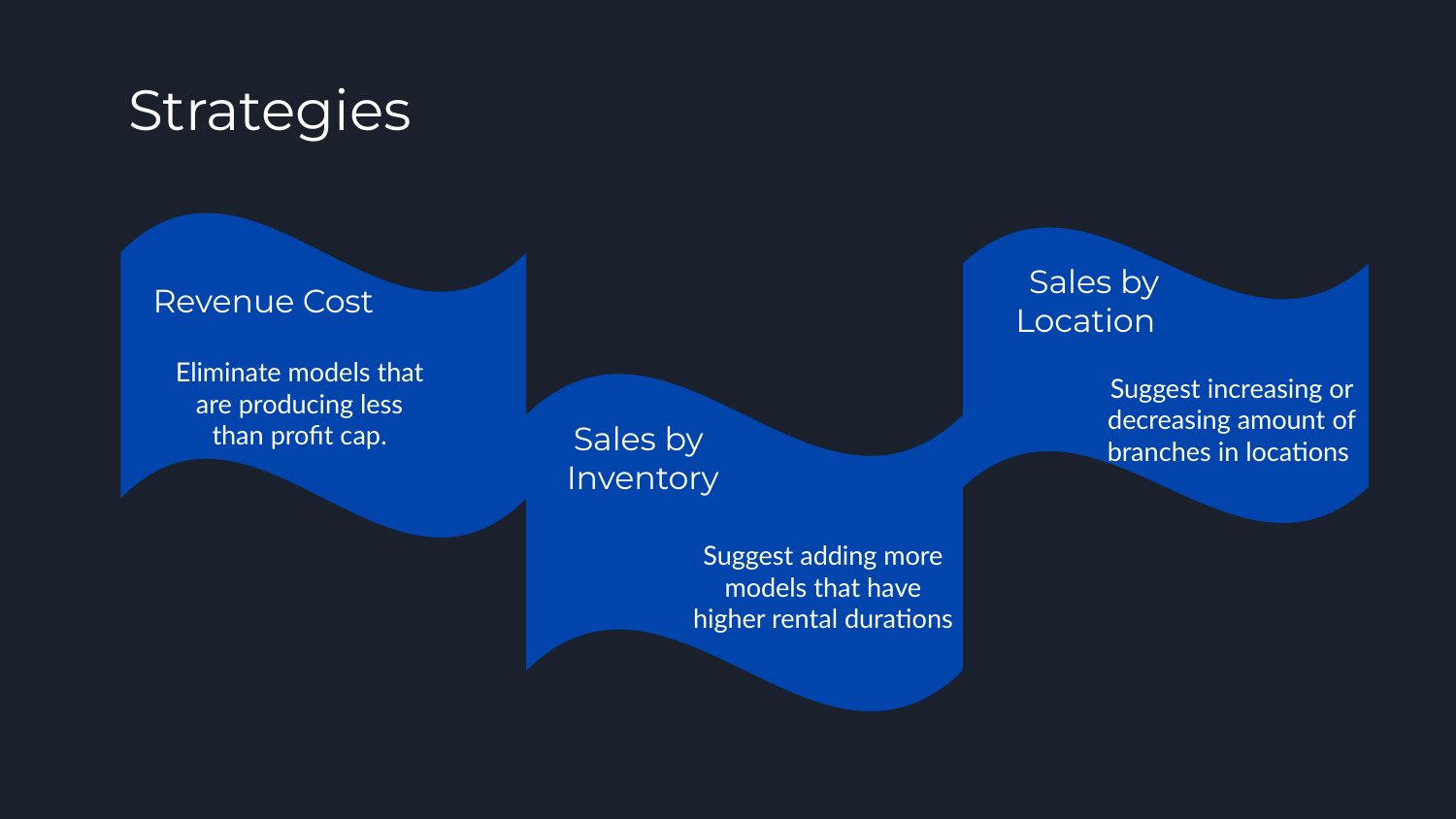

Strategies

Revenue Cost
Sales by Location
Eliminate models that are producing less than profit cap.
Suggest increasing or decreasing amount of branches in locations

Sales by  Inventory
Suggest adding more models that have higher rental durations